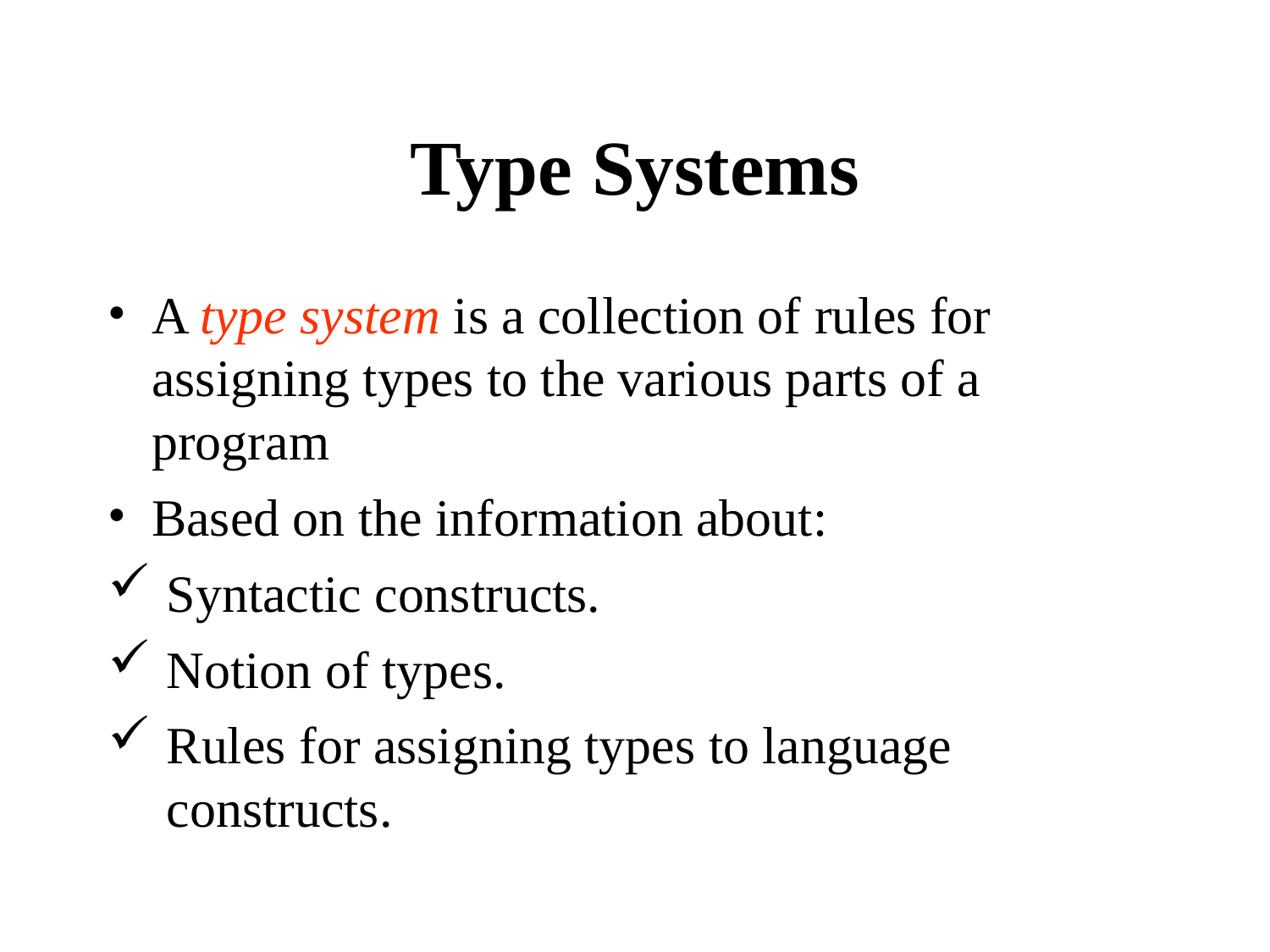

Type Systems
A type system is a collection of rules for assigning types to the various parts of a program
Based on the information about:
Syntactic constructs.
Notion of types.
Rules for assigning types to language constructs.